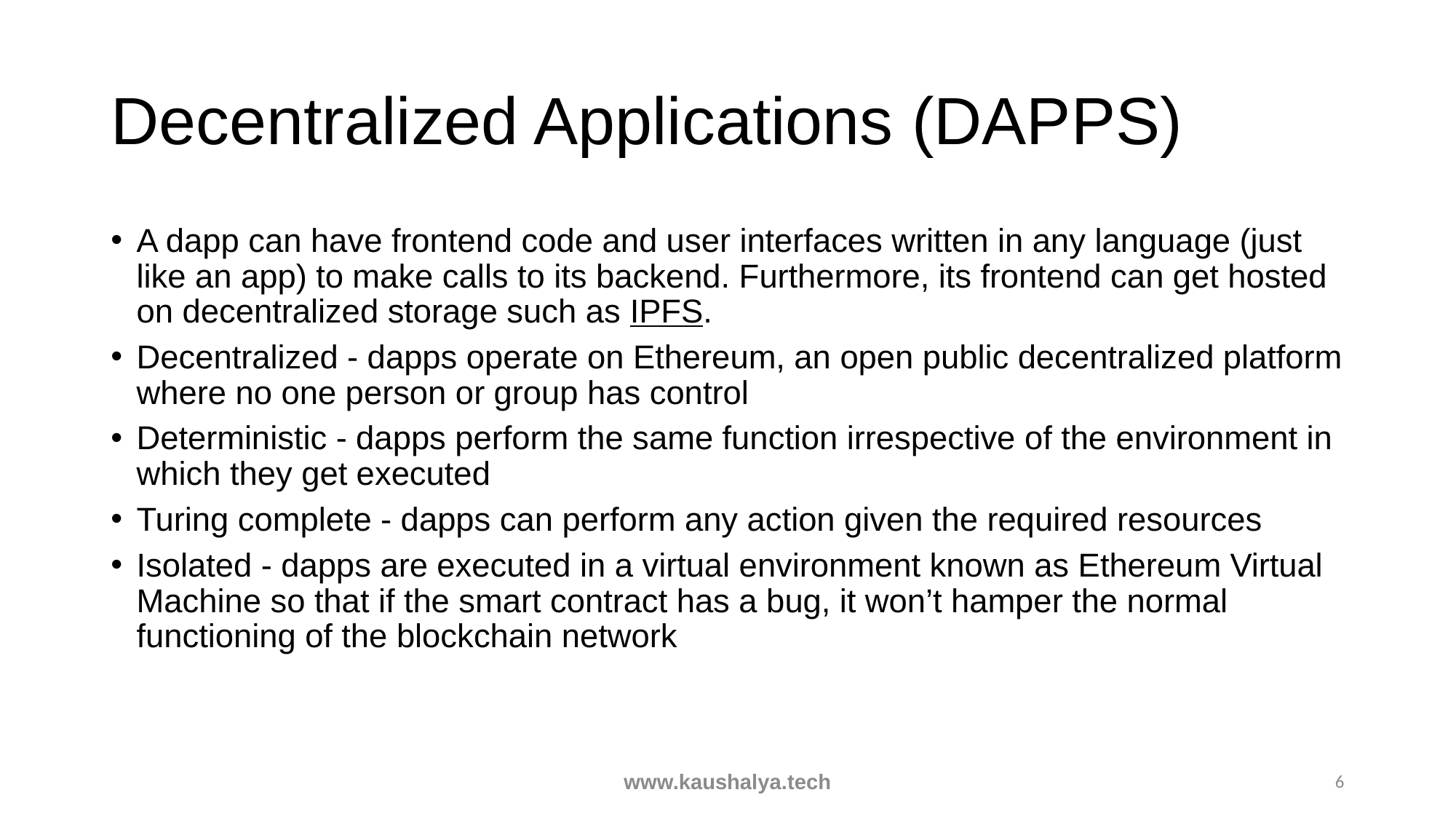

# Decentralized Applications (DAPPS)
A dapp can have frontend code and user interfaces written in any language (just like an app) to make calls to its backend. Furthermore, its frontend can get hosted on decentralized storage such as IPFS.
Decentralized - dapps operate on Ethereum, an open public decentralized platform where no one person or group has control
Deterministic - dapps perform the same function irrespective of the environment in which they get executed
Turing complete - dapps can perform any action given the required resources
Isolated - dapps are executed in a virtual environment known as Ethereum Virtual Machine so that if the smart contract has a bug, it won’t hamper the normal functioning of the blockchain network

www.kaushalya.tech
6